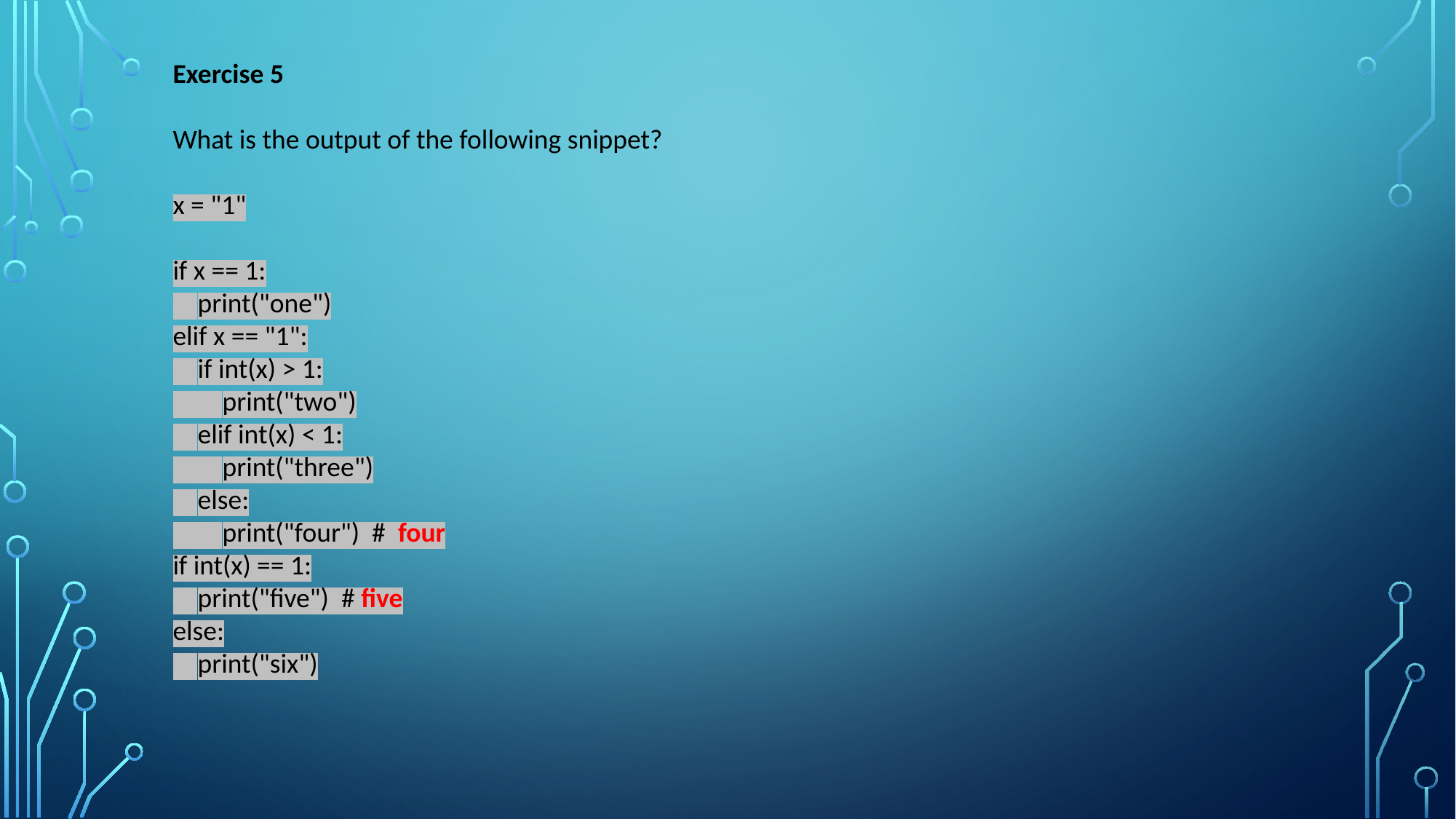

Exercise 5

What is the output of the following snippet?

x = "1"

if x == 1:
    print("one")
elif x == "1":
    if int(x) > 1:
        print("two")
    elif int(x) < 1:
        print("three")
    else:
        print("four")  #  four
if int(x) == 1:
    print("five")  # five
else:
    print("six")